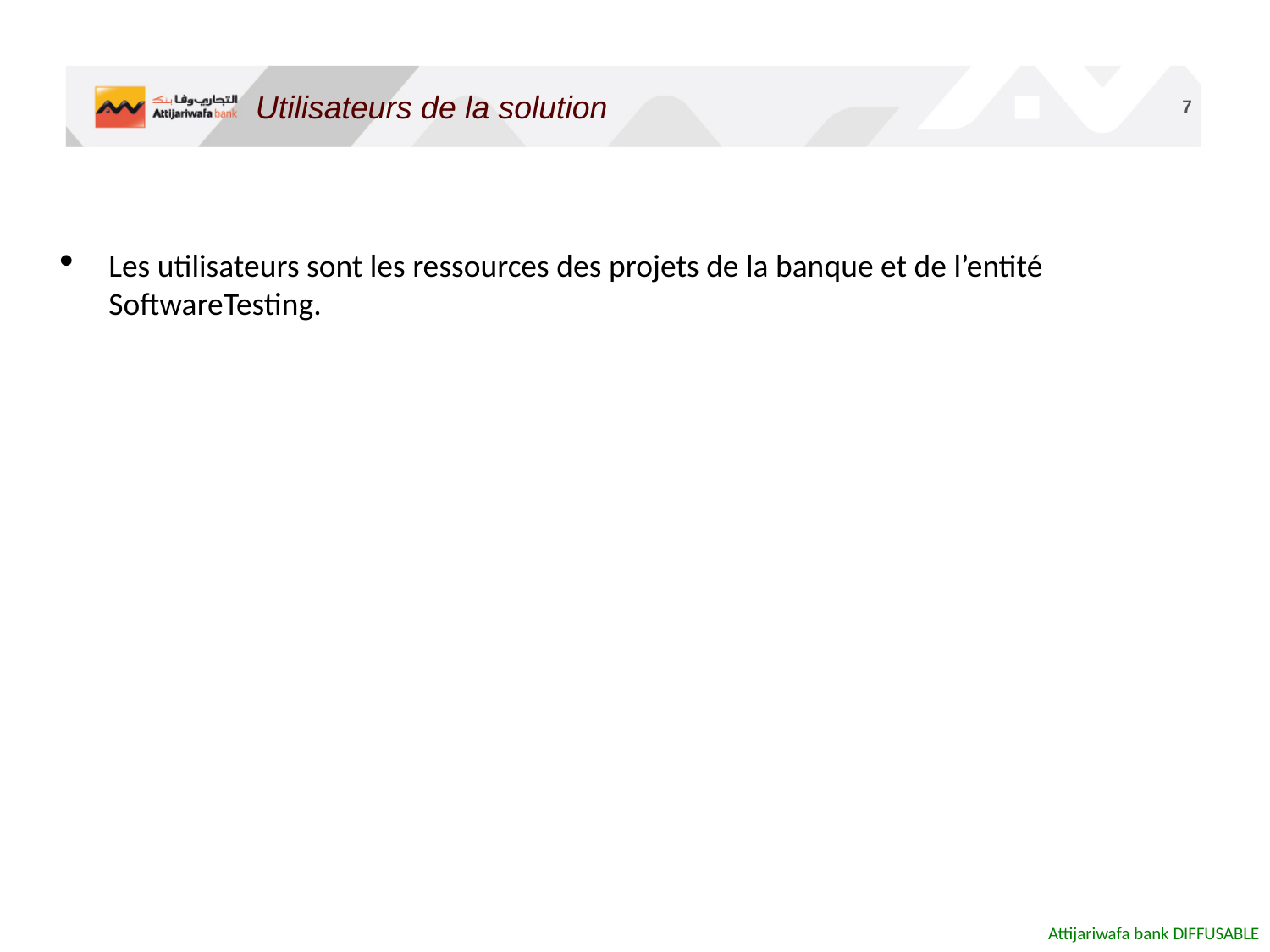

Utilisateurs de la solution
Les utilisateurs sont les ressources des projets de la banque et de l’entité SoftwareTesting.